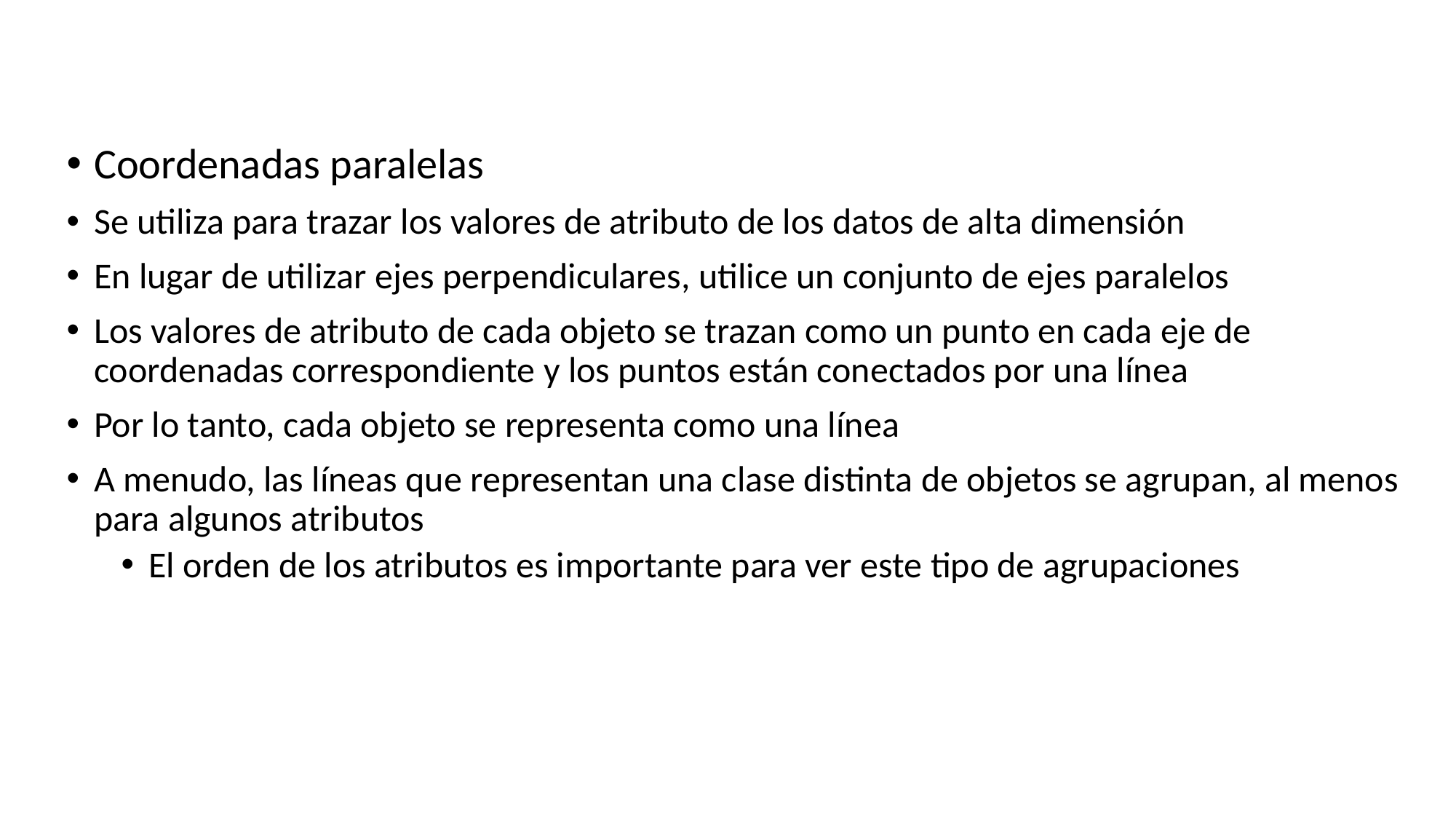

# Coordenadas paralelas
Coordenadas paralelas
Se utiliza para trazar los valores de atributo de los datos de alta dimensión
En lugar de utilizar ejes perpendiculares, utilice un conjunto de ejes paralelos
Los valores de atributo de cada objeto se trazan como un punto en cada eje de coordenadas correspondiente y los puntos están conectados por una línea
Por lo tanto, cada objeto se representa como una línea
A menudo, las líneas que representan una clase distinta de objetos se agrupan, al menos para algunos atributos
El orden de los atributos es importante para ver este tipo de agrupaciones